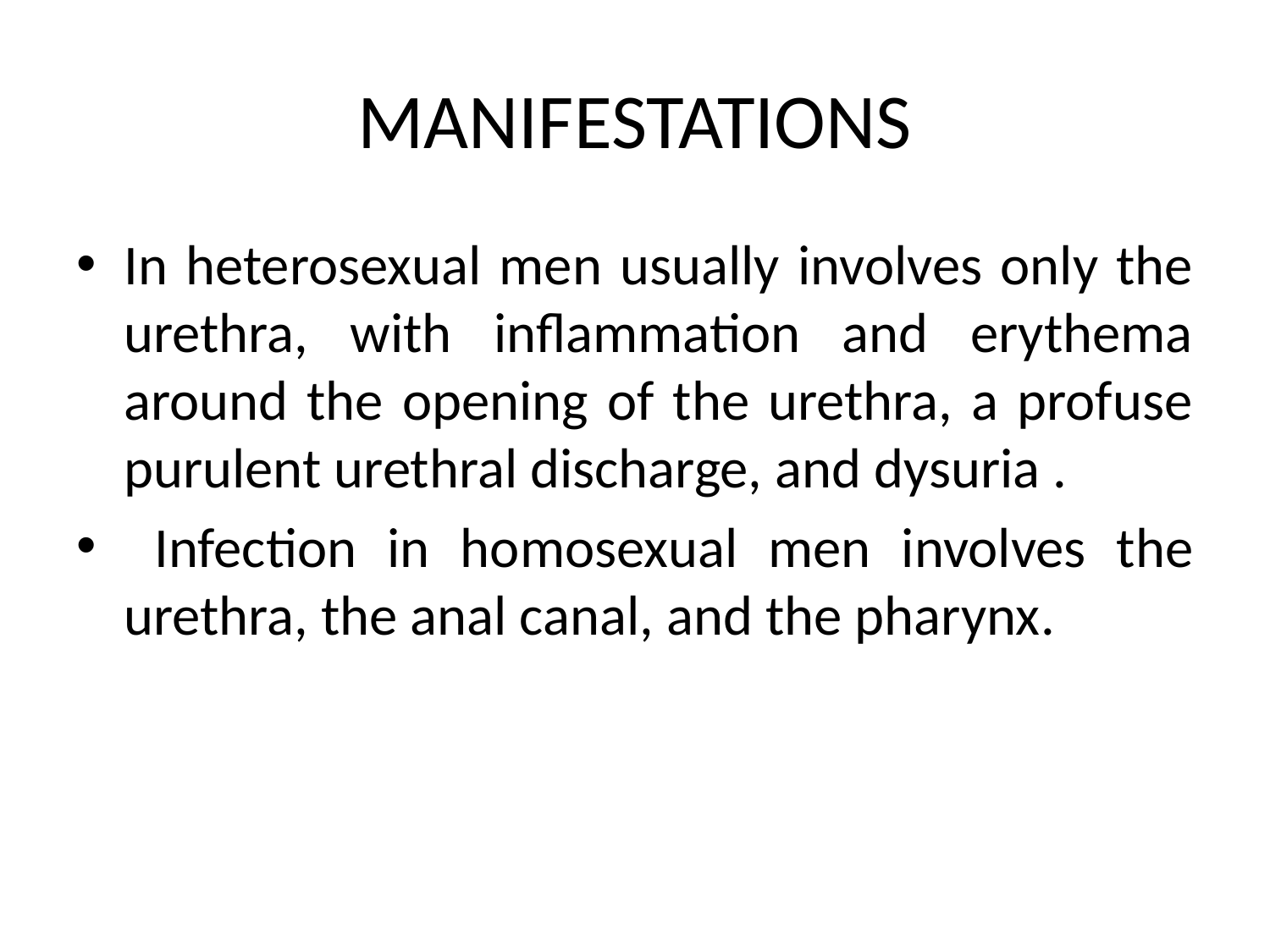

# MANIFESTATIONS
In heterosexual men usually involves only the urethra, with inflammation and erythema around the opening of the urethra, a profuse purulent urethral discharge, and dysuria .
 Infection in homosexual men involves the urethra, the anal canal, and the pharynx.